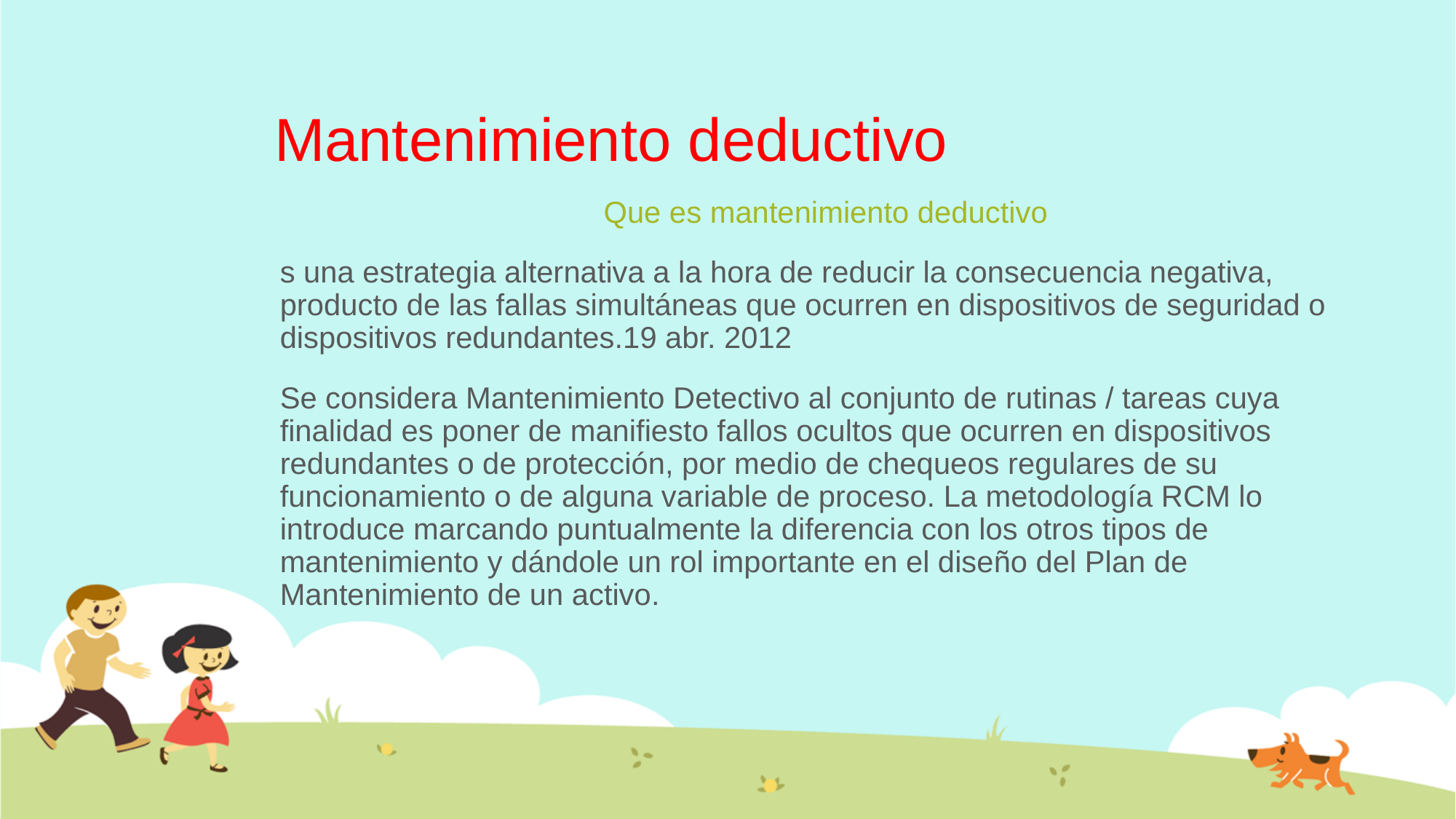

# Mantenimiento deductivo
Que es mantenimiento deductivo
s una estrategia alternativa a la hora de reducir la consecuencia negativa, producto de las fallas simultáneas que ocurren en dispositivos de seguridad o dispositivos redundantes.19 abr. 2012
Se considera Mantenimiento Detectivo al conjunto de rutinas / tareas cuya finalidad es poner de manifiesto fallos ocultos que ocurren en dispositivos redundantes o de protección, por medio de chequeos regulares de su funcionamiento o de alguna variable de proceso. La metodología RCM lo introduce marcando puntualmente la diferencia con los otros tipos de mantenimiento y dándole un rol importante en el diseño del Plan de Mantenimiento de un activo.